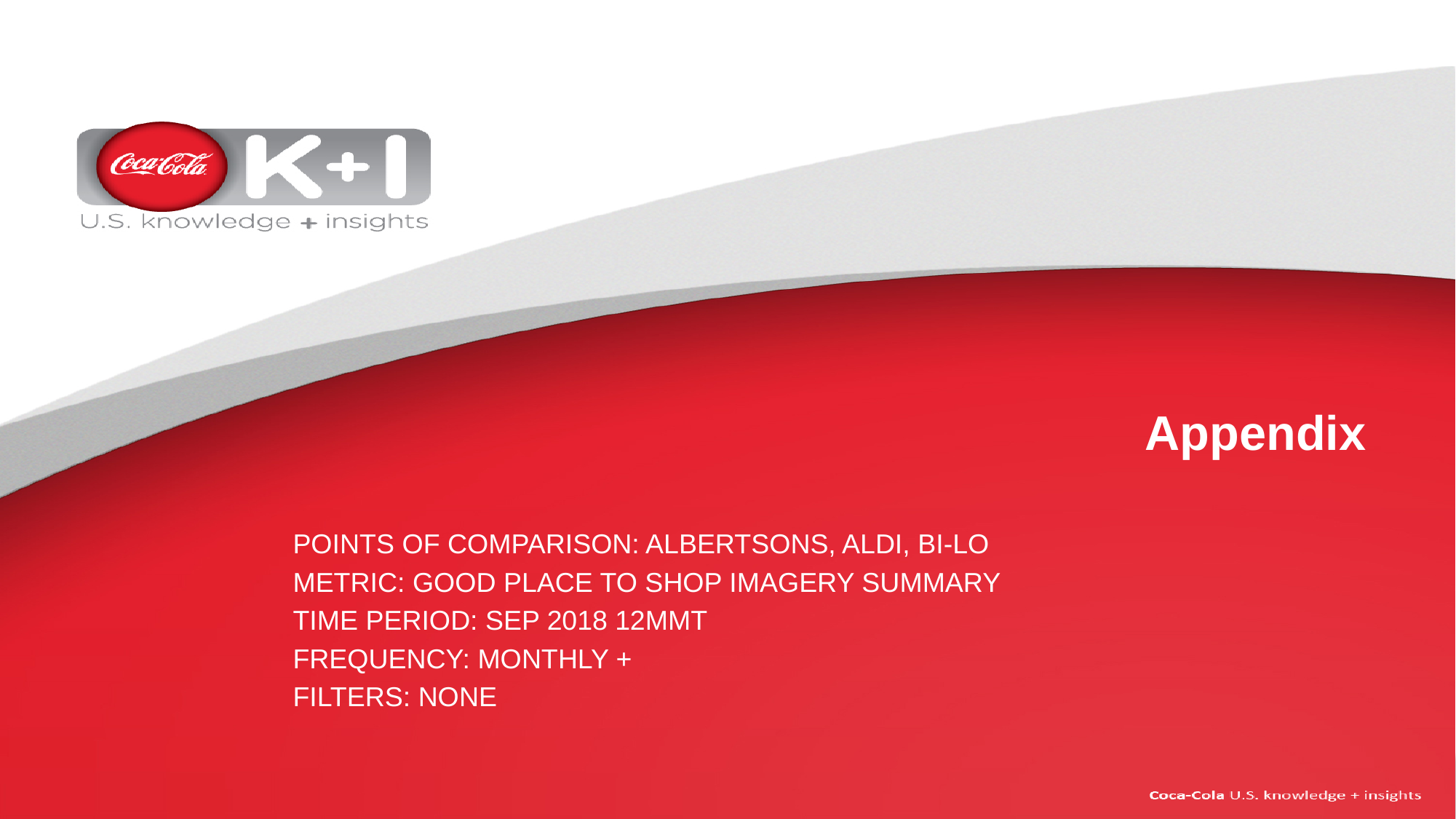

Appendix
POINTS OF COMPARISON: ALBERTSONS, ALDI, BI-LO
METRIC: GOOD PLACE TO SHOP IMAGERY SUMMARY
TIME PERIOD: SEP 2018 12MMT
FREQUENCY: MONTHLY +
FILTERS: NONE